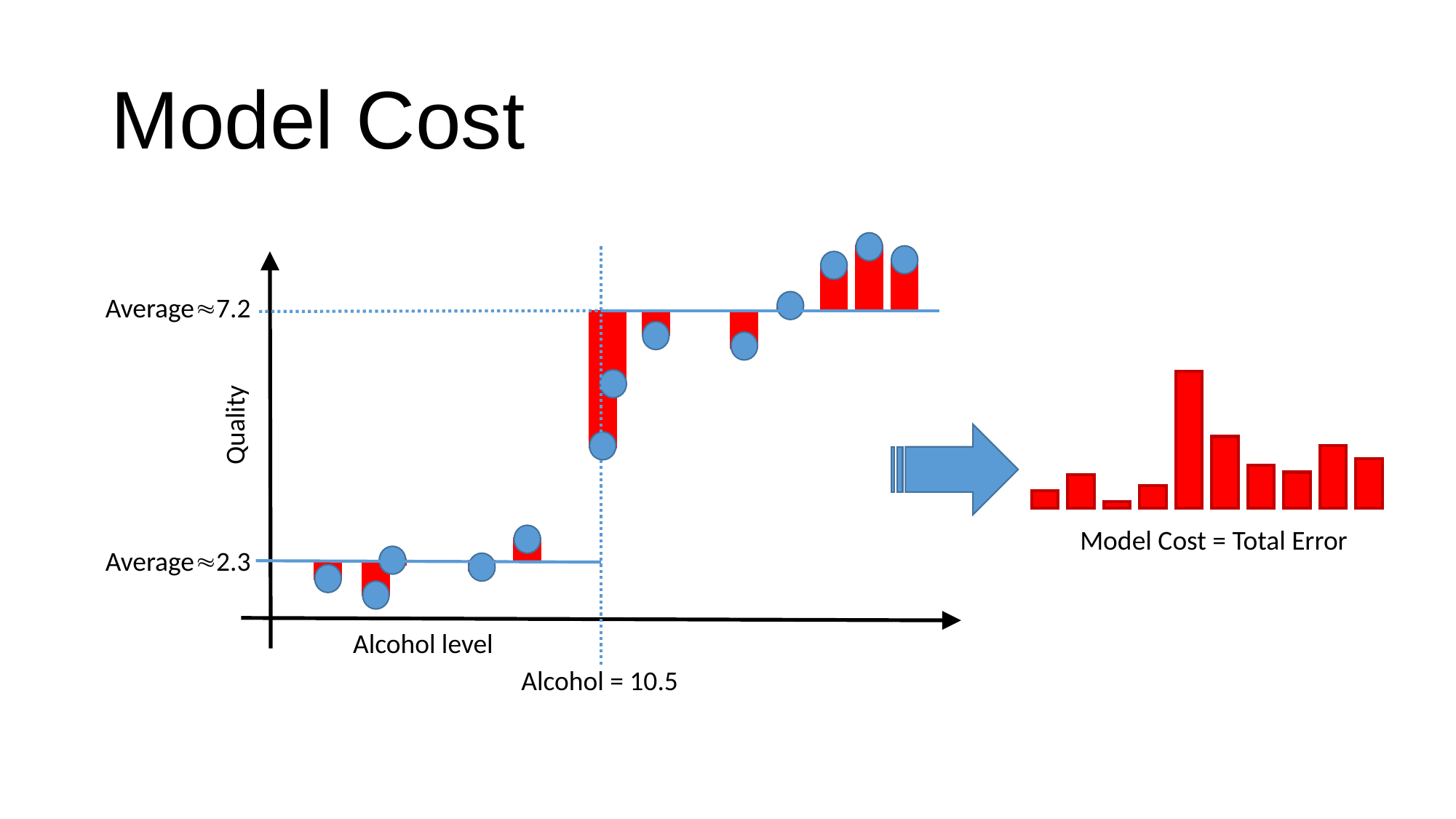

# Model Cost

Average≈7.2

Quality

Model Cost = Total Error

Average≈2.3

Alcohol level
Alcohol = 10.5